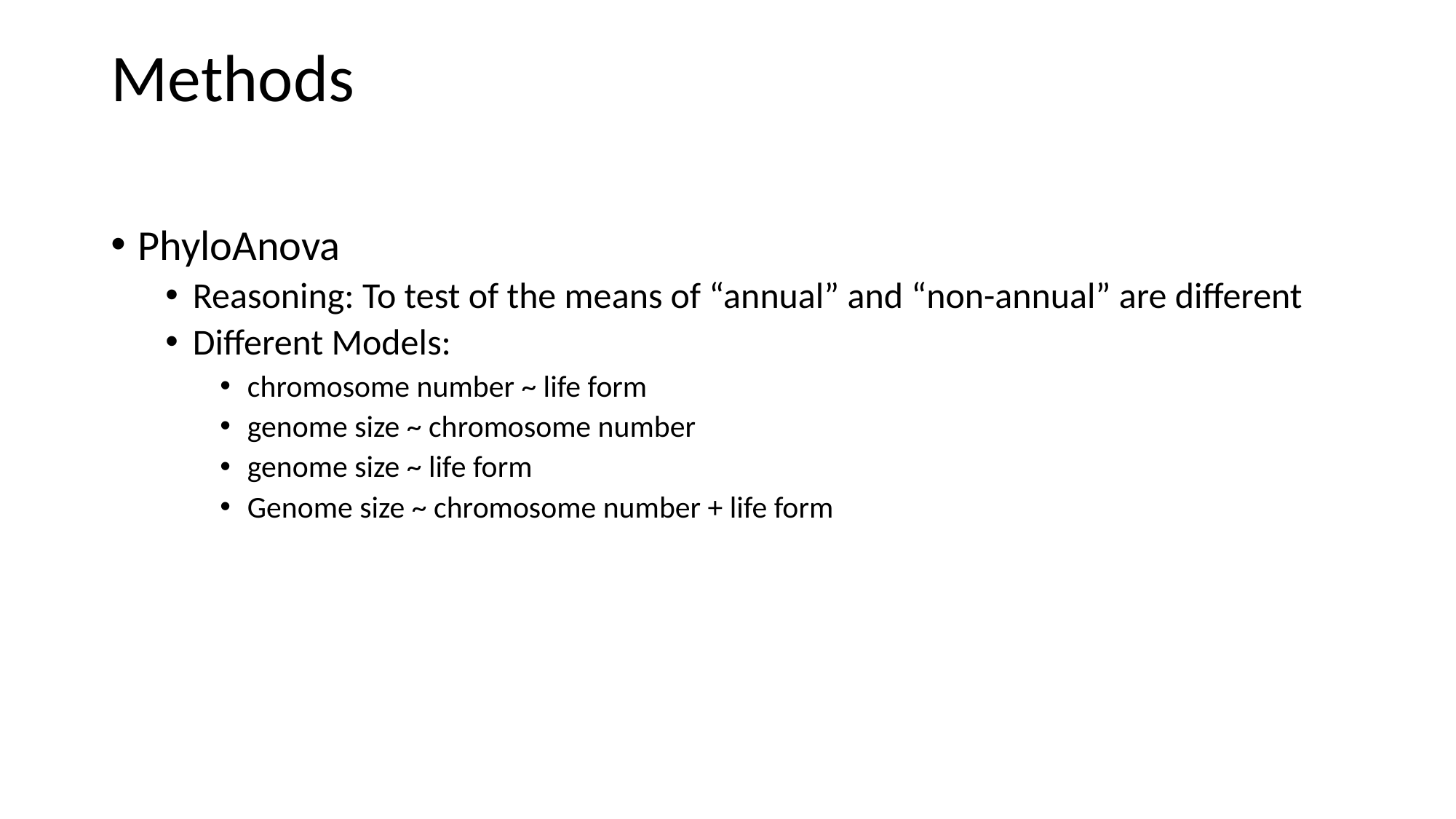

# Methods
PhyloAnova
Reasoning: To test of the means of “annual” and “non-annual” are different
Different Models:
chromosome number ~ life form
genome size ~ chromosome number
genome size ~ life form
Genome size ~ chromosome number + life form